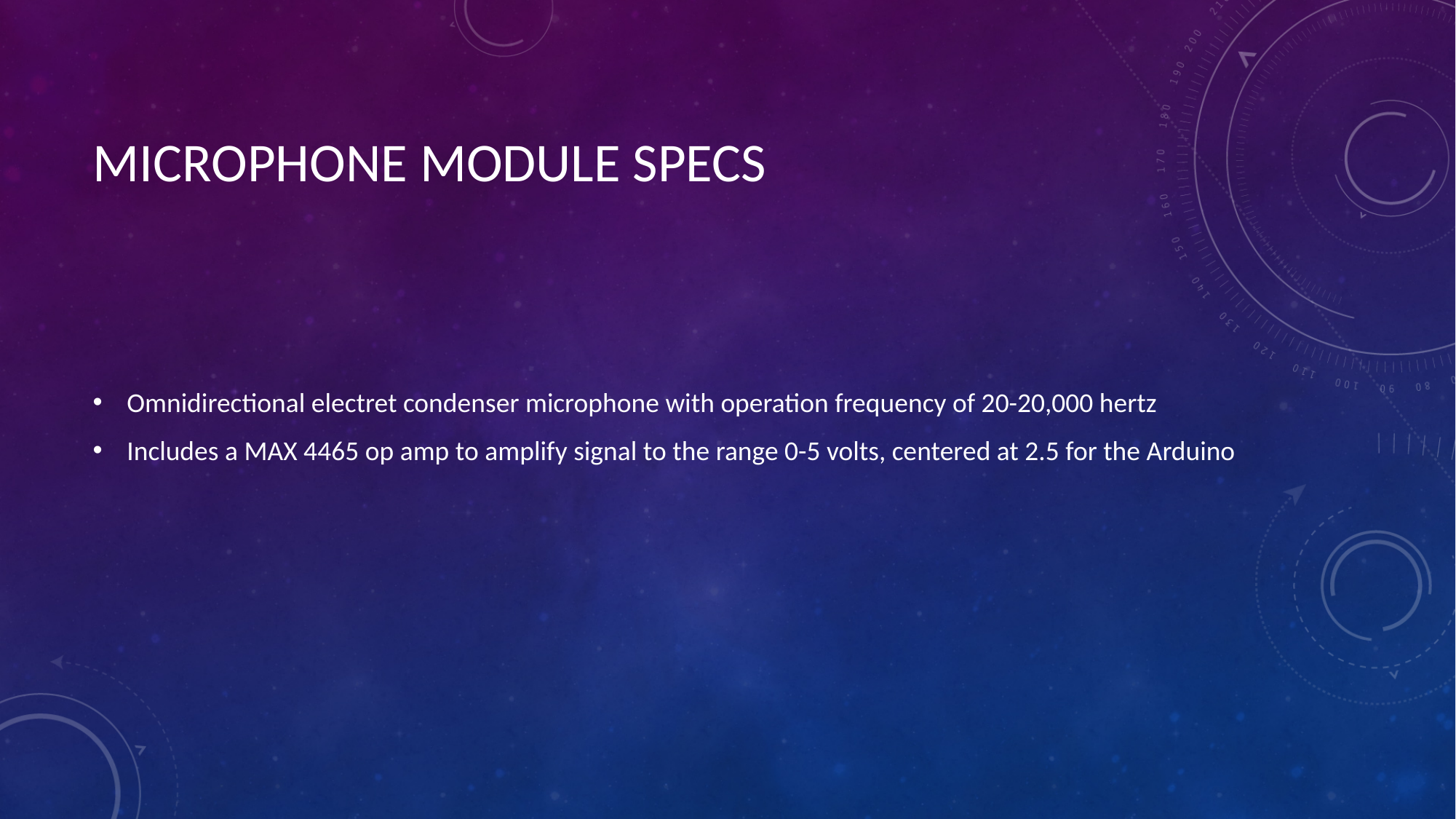

# Microphone module specs
Omnidirectional electret condenser microphone with operation frequency of 20-20,000 hertz
Includes a MAX 4465 op amp to amplify signal to the range 0-5 volts, centered at 2.5 for the Arduino